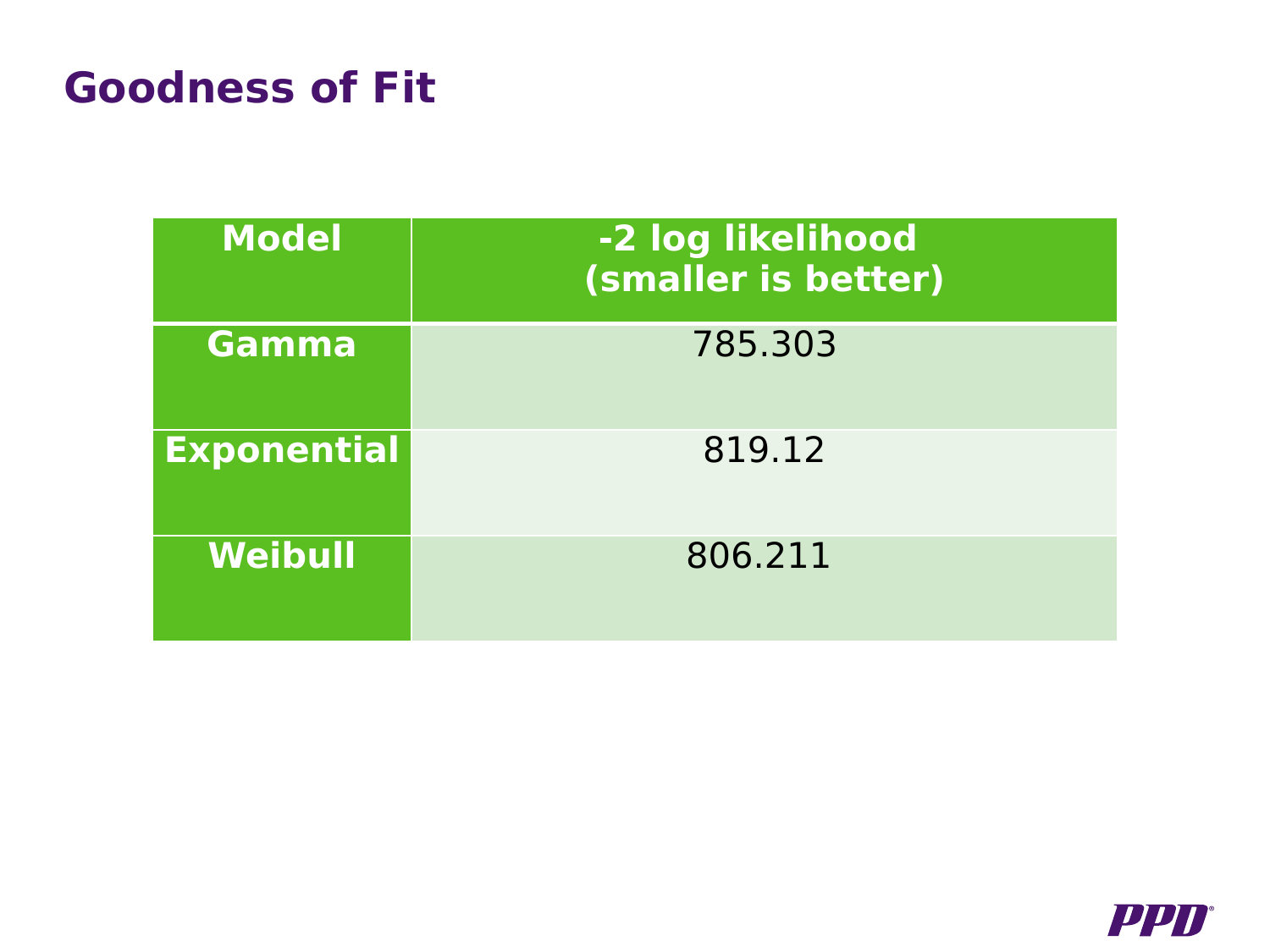

# Goodness of Fit
| Model | -2 log likelihood (smaller is better) |
| --- | --- |
| Gamma | 785.303 |
| Exponential | 819.12 |
| Weibull | 806.211 |
7